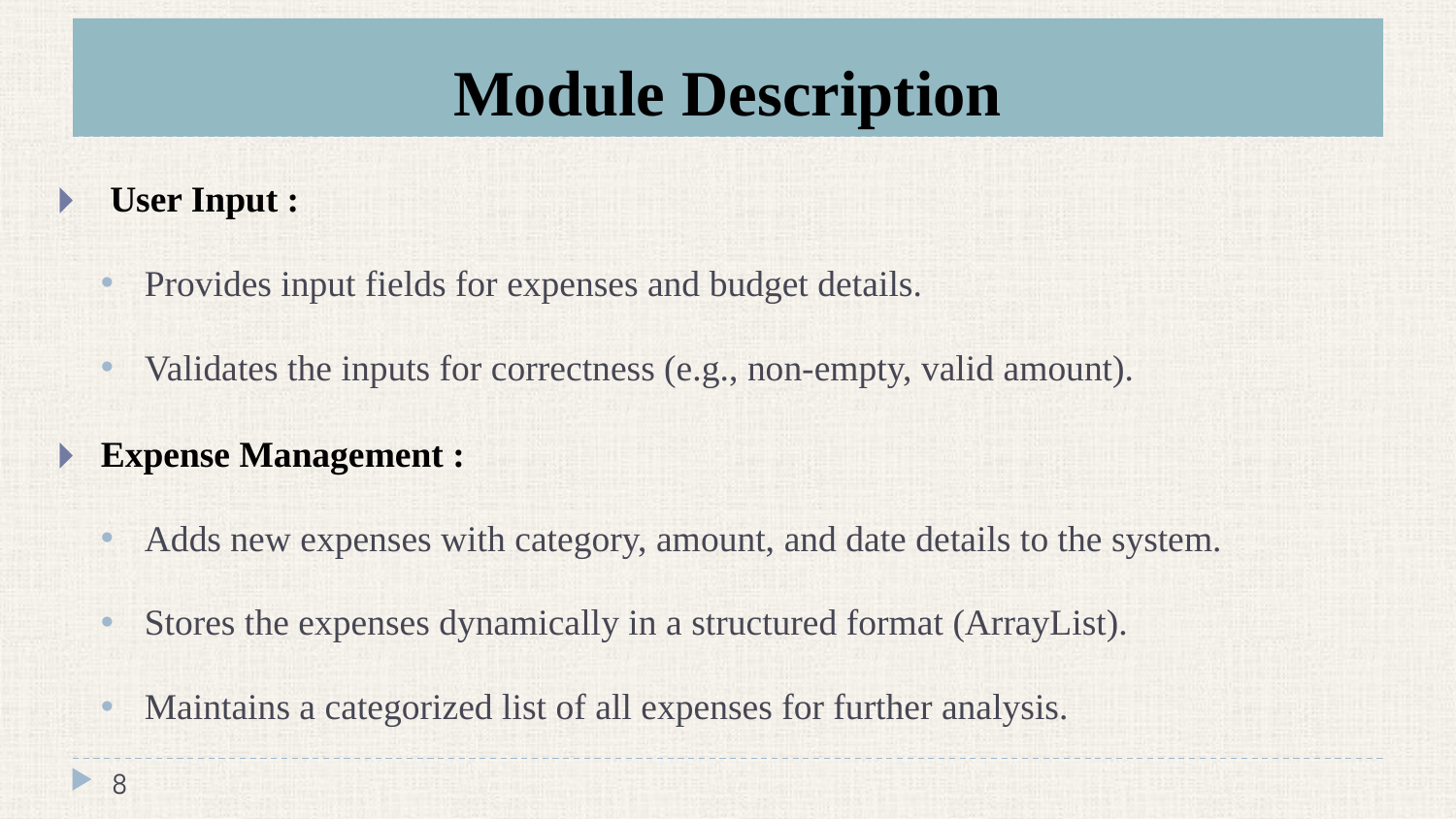

# Module Description
 User Input :
Provides input fields for expenses and budget details.
Validates the inputs for correctness (e.g., non-empty, valid amount).
Expense Management :
Adds new expenses with category, amount, and date details to the system.
Stores the expenses dynamically in a structured format (ArrayList).
Maintains a categorized list of all expenses for further analysis.
8